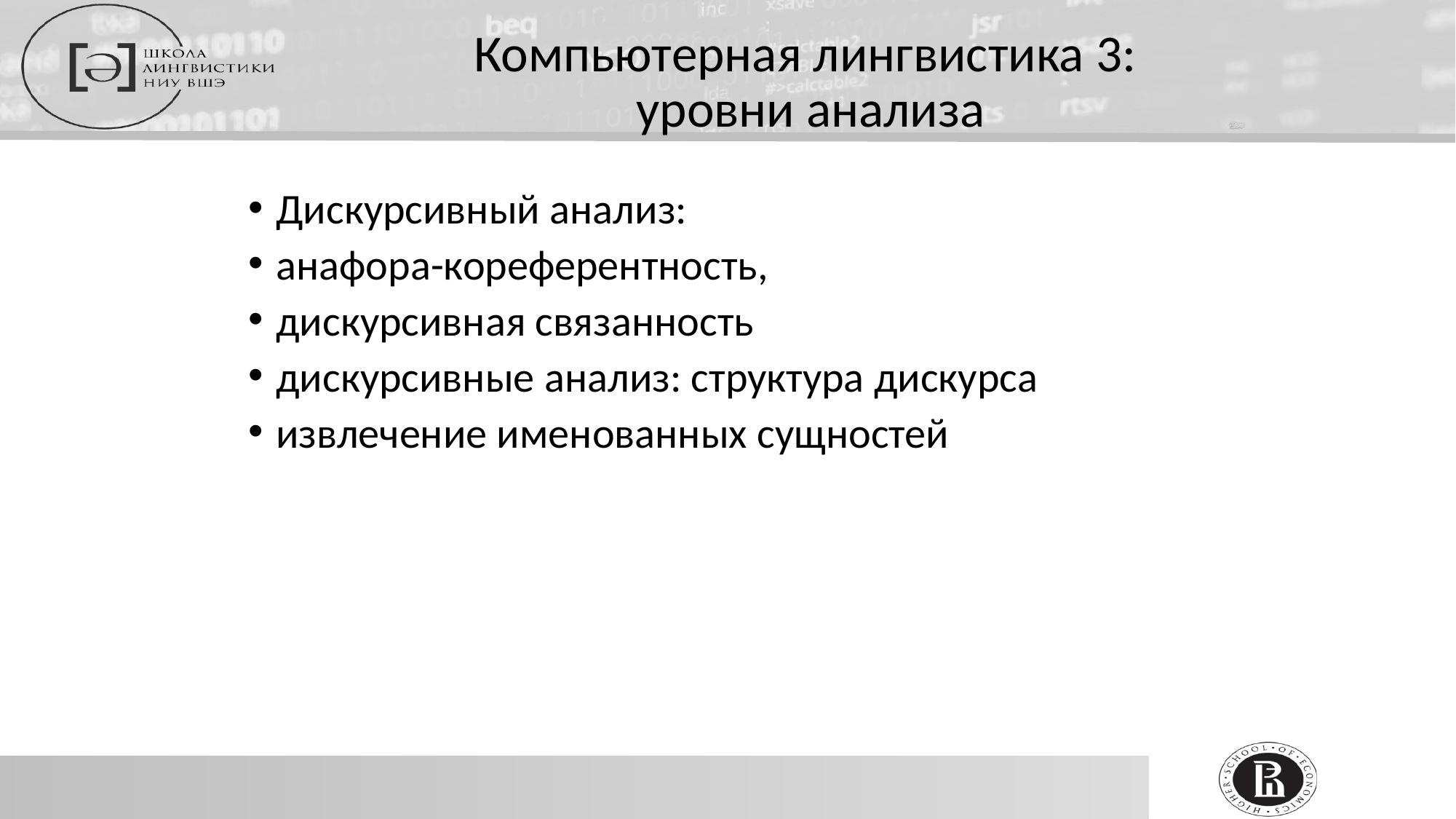

# Компьютерная лингвистика 3: уровни анализа
Дискурсивный анализ:
анафора-кореферентность,
дискурсивная связанность
дискурсивные анализ: структура дискурса
извлечение именованных сущностей